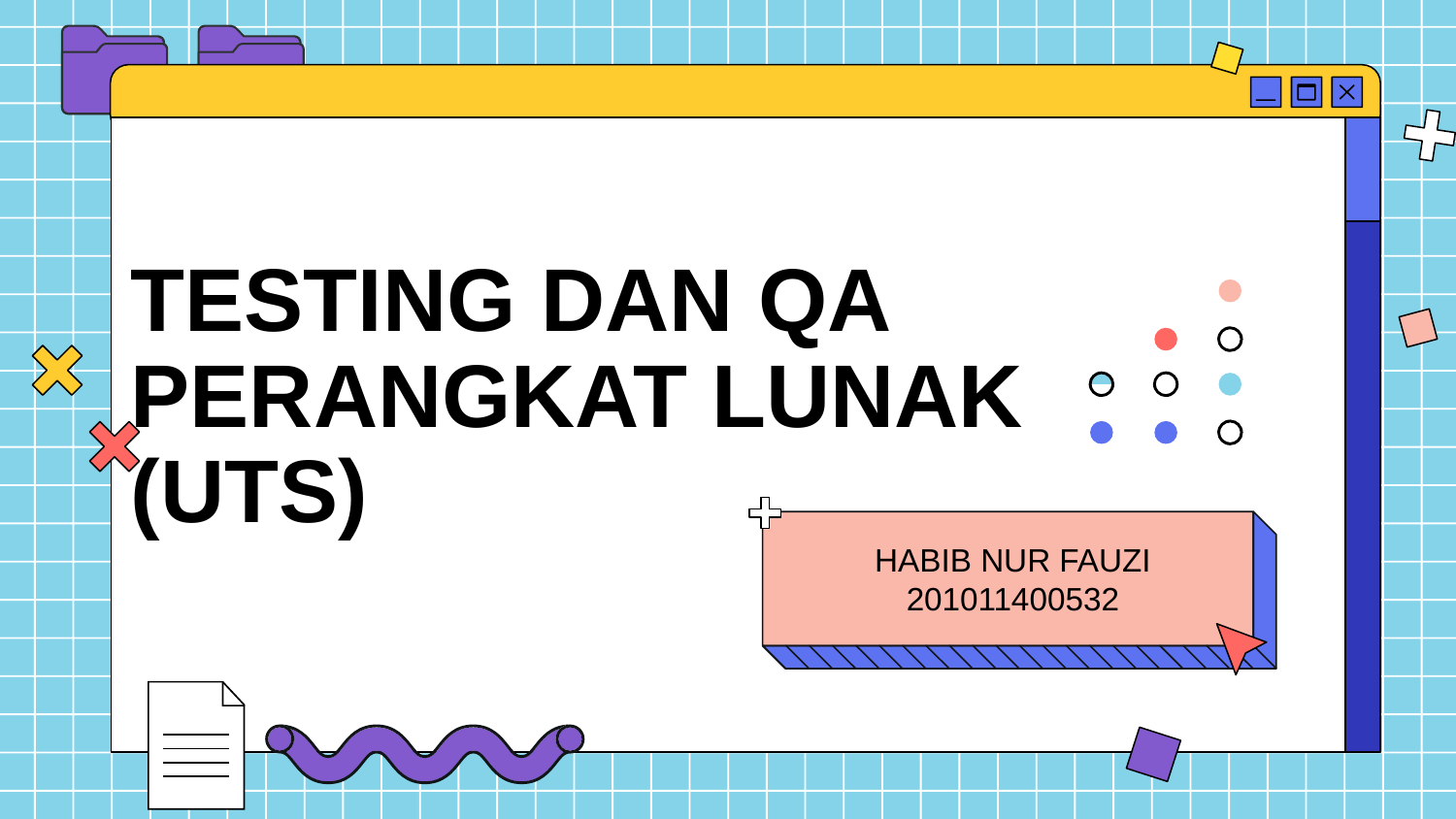

# TESTING DAN QA PERANGKAT LUNAK (UTS)

HABIB NUR FAUZI
201011400532